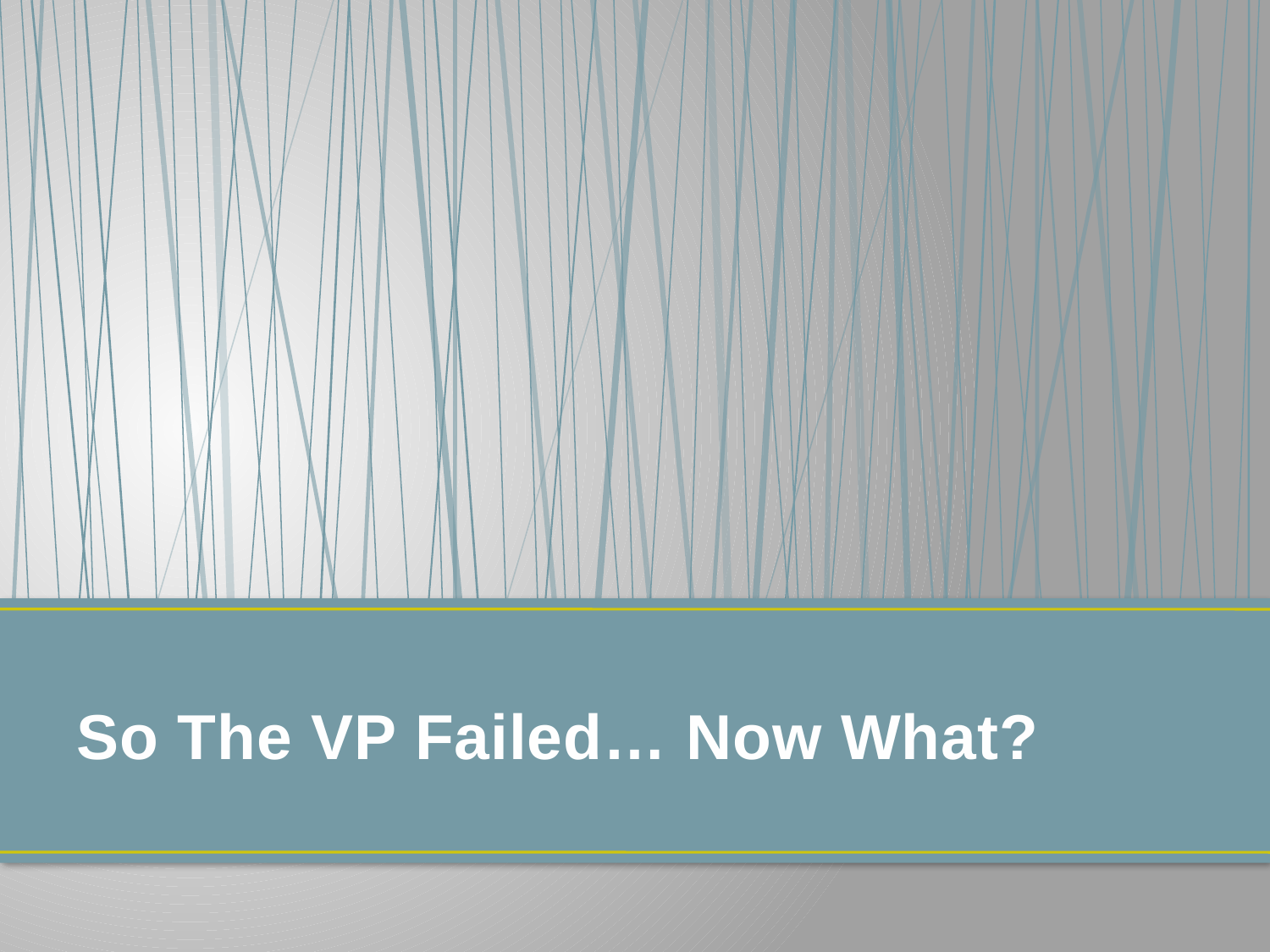

# So The VP Failed… Now What?